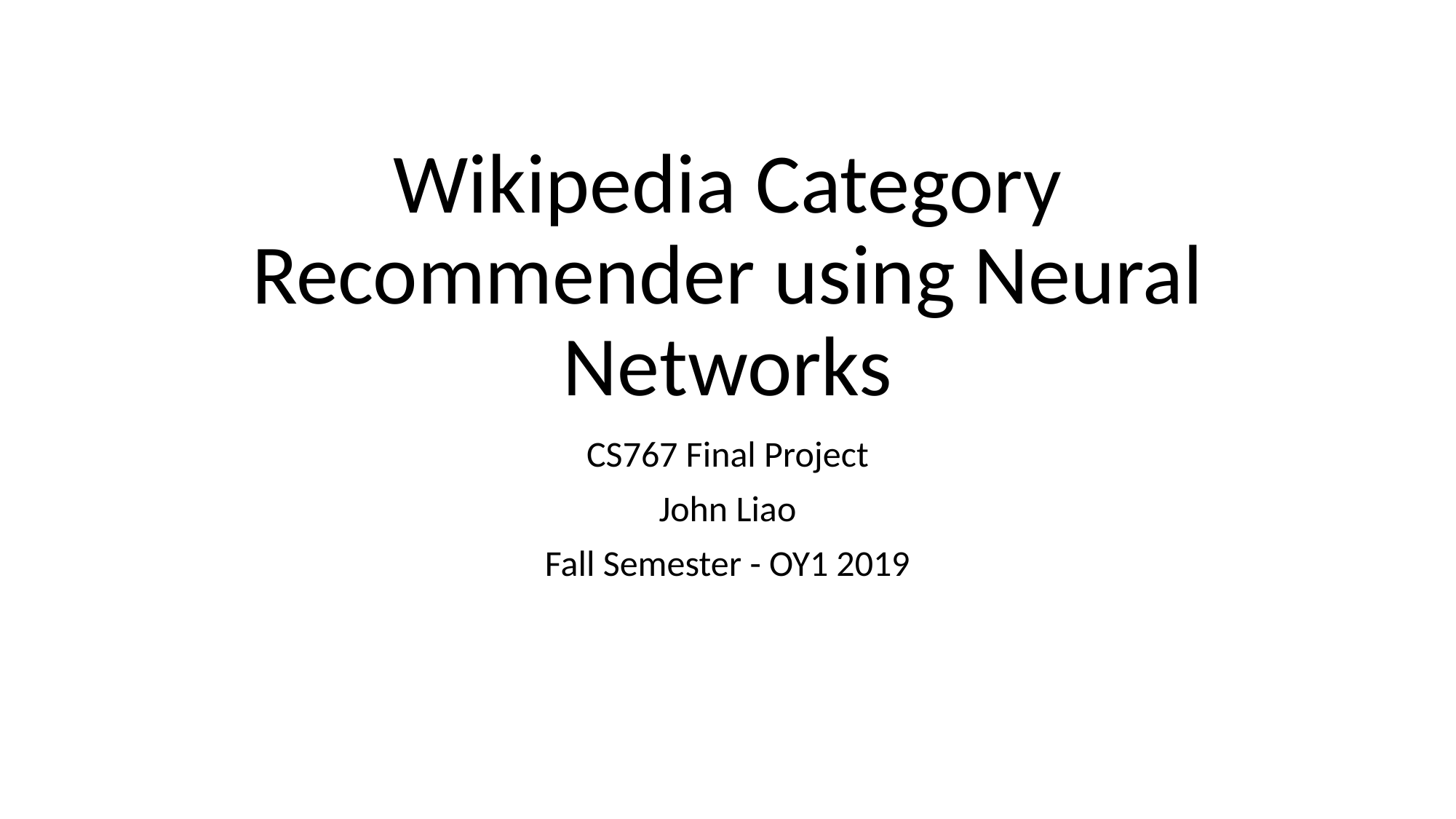

# Wikipedia Category Recommender using Neural Networks
CS767 Final Project
John Liao
Fall Semester - OY1 2019